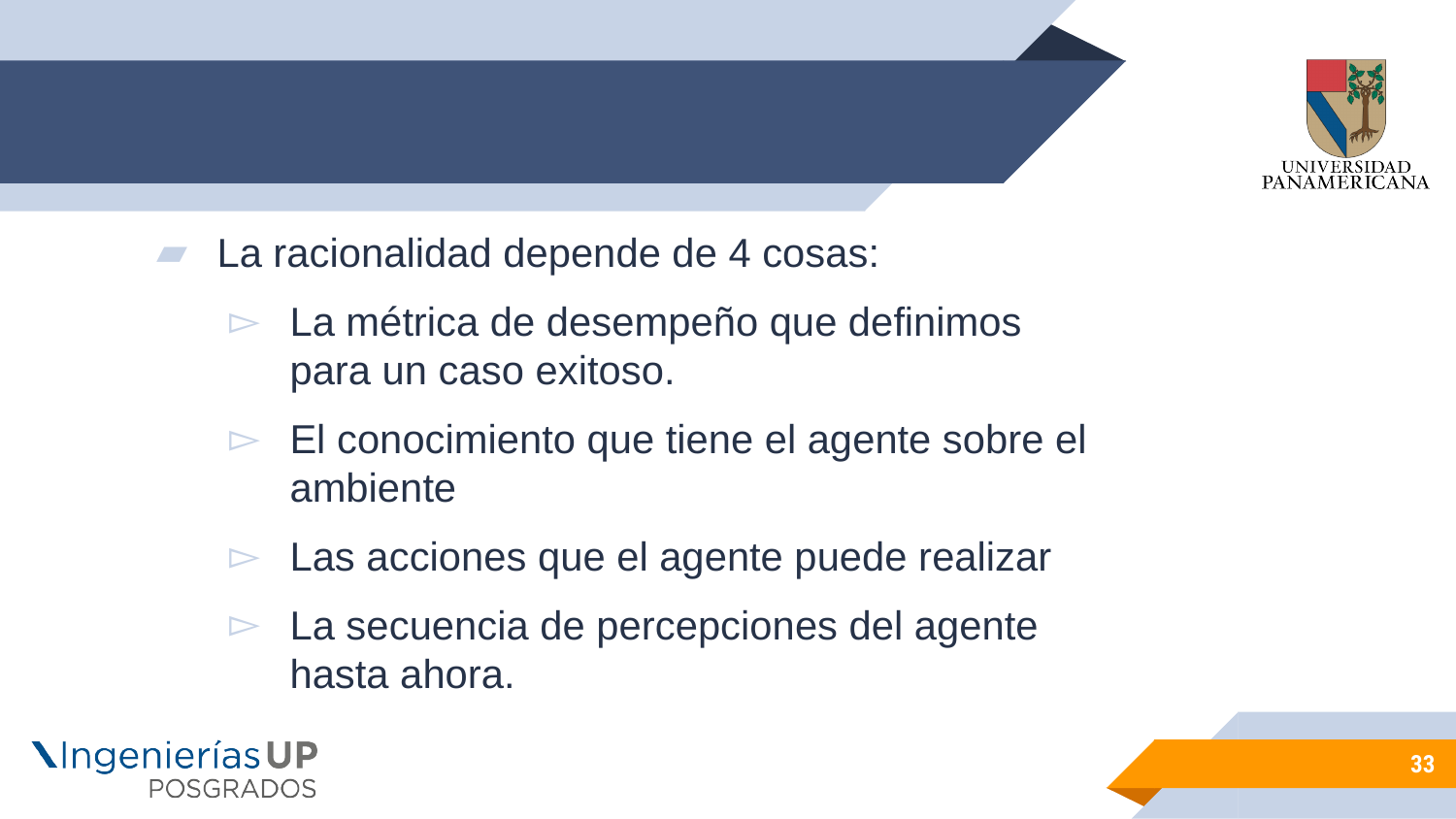

#
La racionalidad depende de 4 cosas:
La métrica de desempeño que definimos para un caso exitoso.
El conocimiento que tiene el agente sobre el ambiente
Las acciones que el agente puede realizar
La secuencia de percepciones del agente hasta ahora.
33